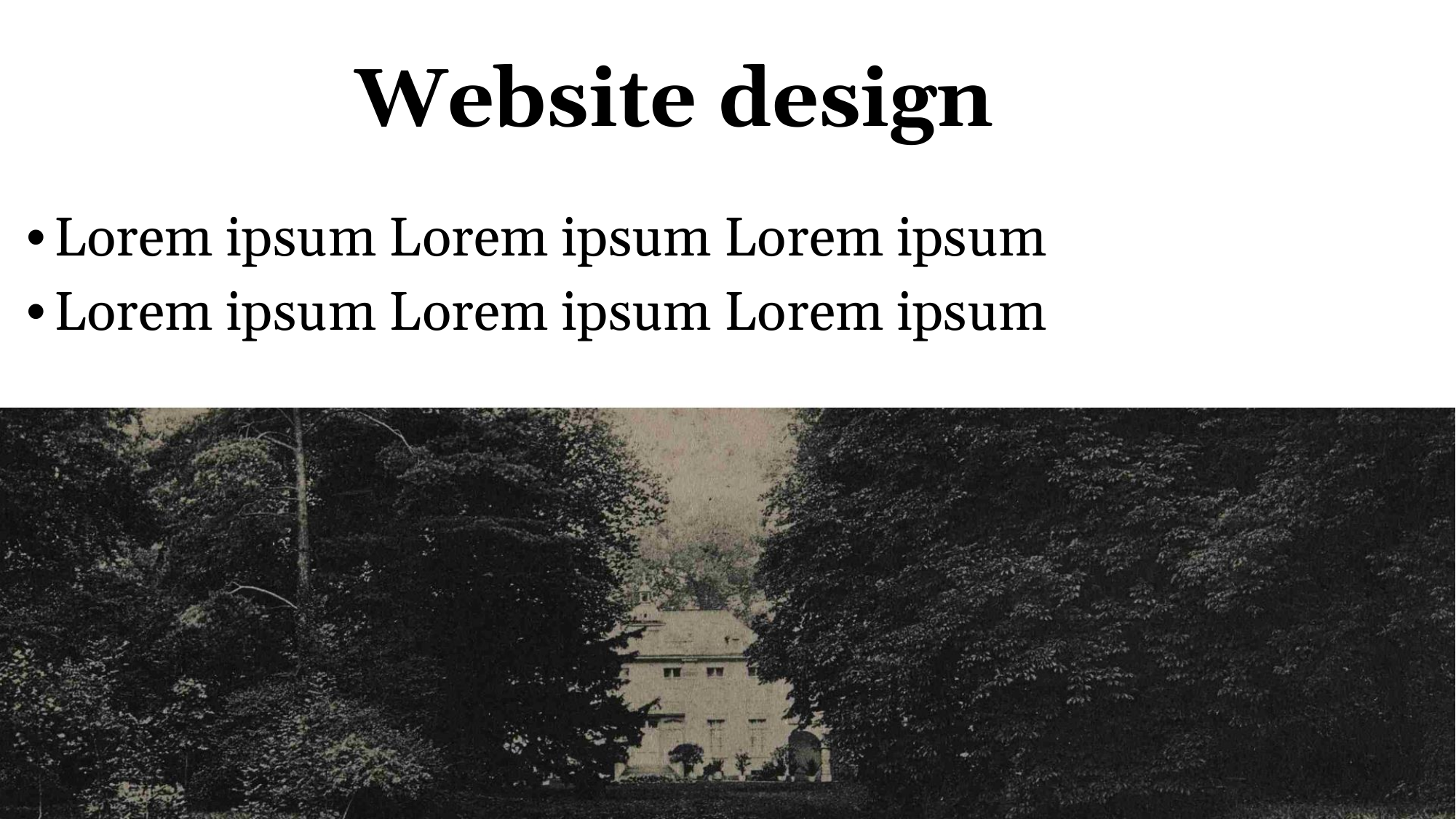

Website design
•Lorem ipsum Lorem ipsum Lorem ipsum
•Lorem ipsum Lorem ipsum Lorem ipsum